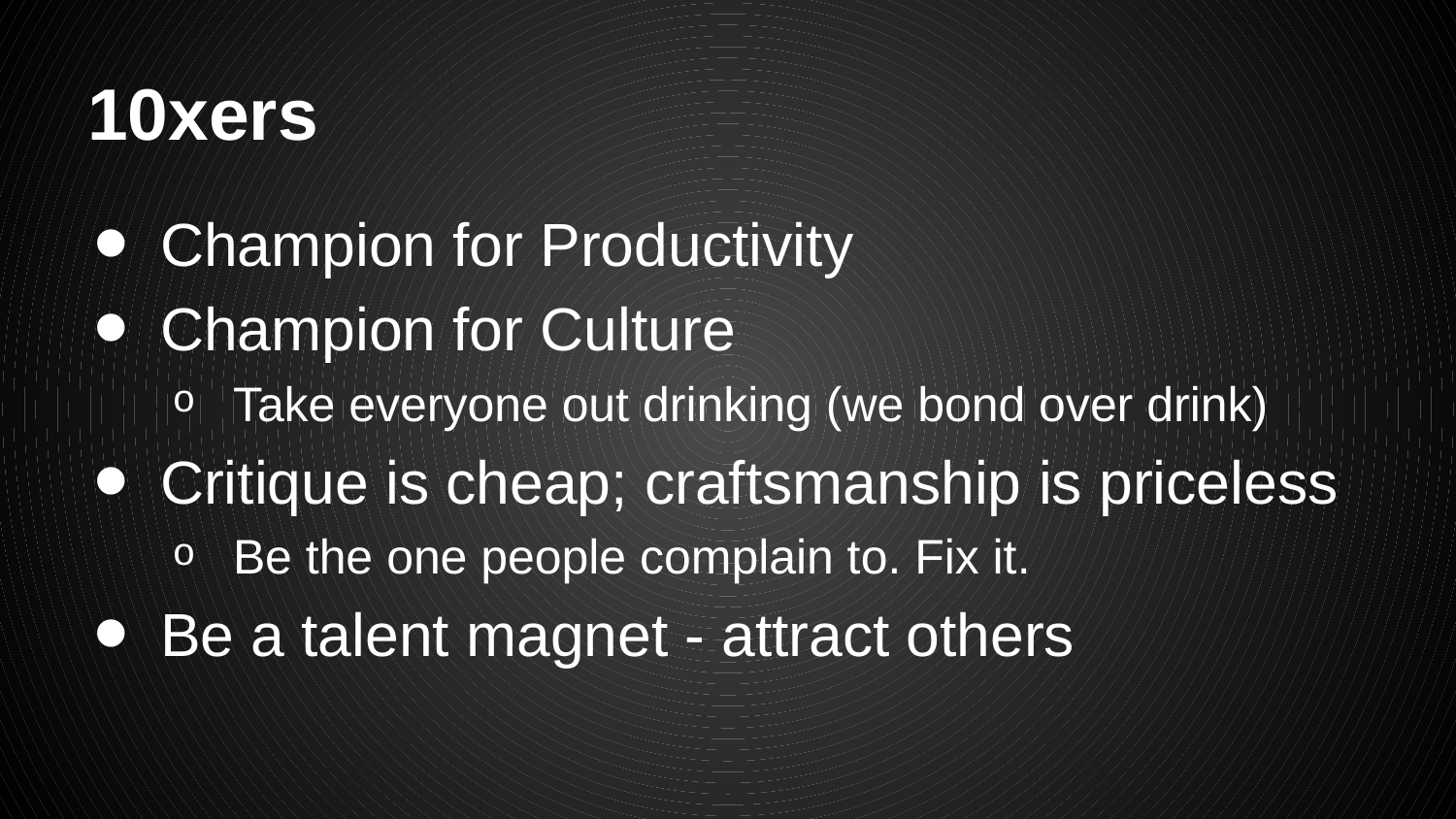

# 10xers
Champion for Productivity
Champion for Culture
Take everyone out drinking (we bond over drink)
Critique is cheap; craftsmanship is priceless
Be the one people complain to. Fix it.
Be a talent magnet - attract others